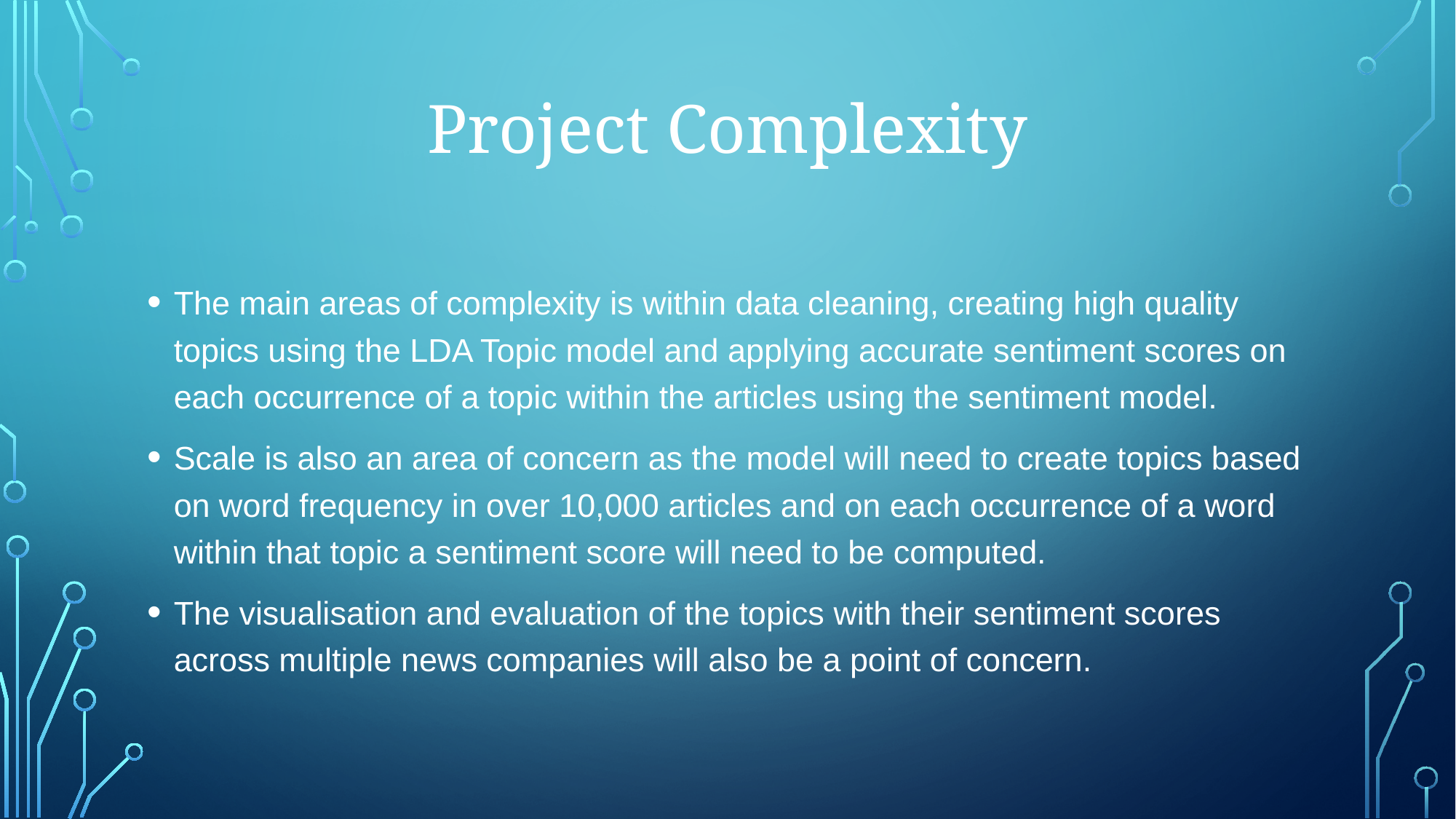

Project Complexity
The main areas of complexity is within data cleaning, creating high quality topics using the LDA Topic model and applying accurate sentiment scores on each occurrence of a topic within the articles using the sentiment model.
Scale is also an area of concern as the model will need to create topics based on word frequency in over 10,000 articles and on each occurrence of a word within that topic a sentiment score will need to be computed.
The visualisation and evaluation of the topics with their sentiment scores across multiple news companies will also be a point of concern.